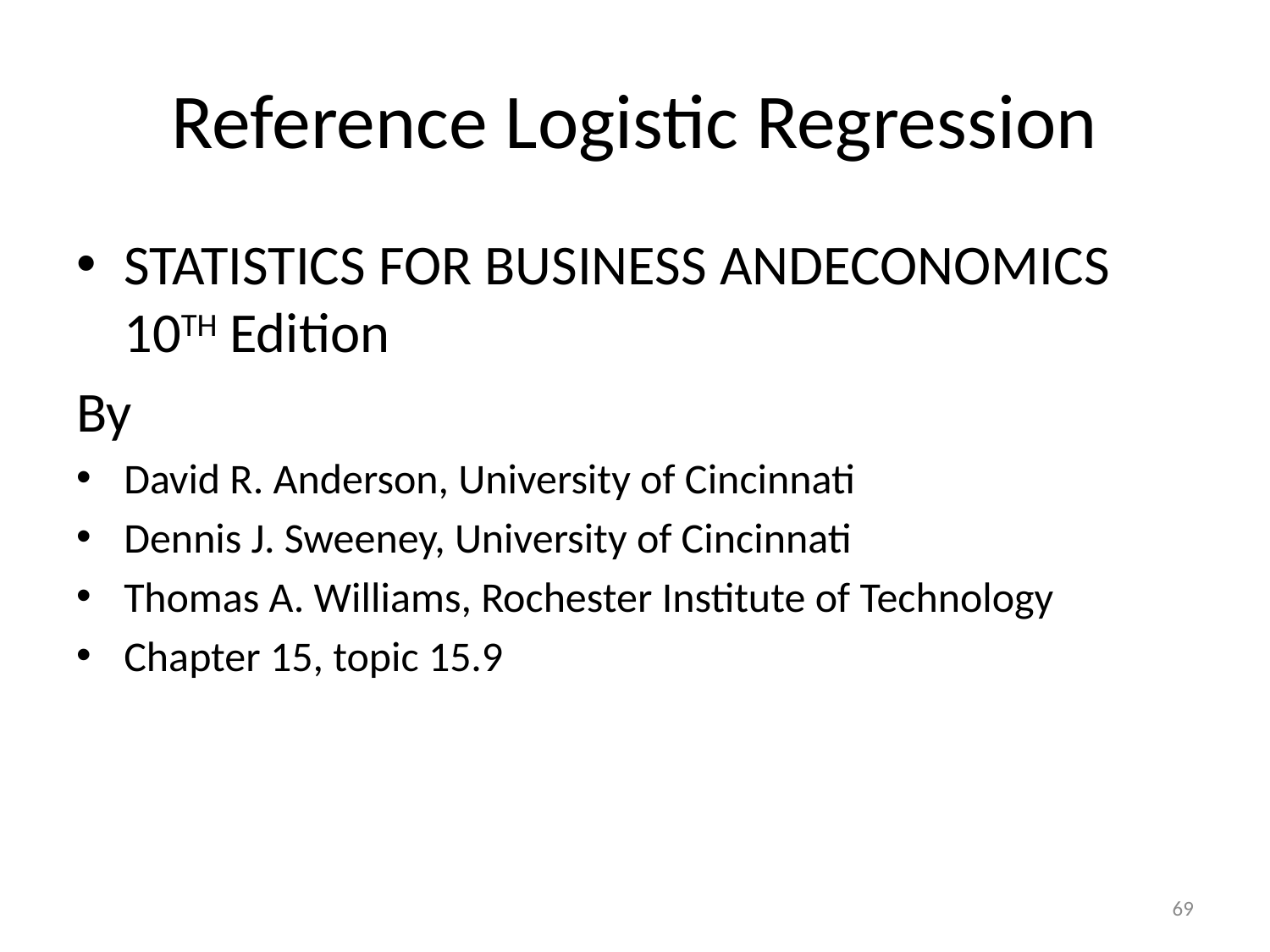

# Reference Logistic Regression
STATISTICS FOR BUSINESS ANDECONOMICS   10TH Edition
By
David R. Anderson, University of Cincinnati
Dennis J. Sweeney, University of Cincinnati
Thomas A. Williams, Rochester Institute of Technology
Chapter 15, topic 15.9
69